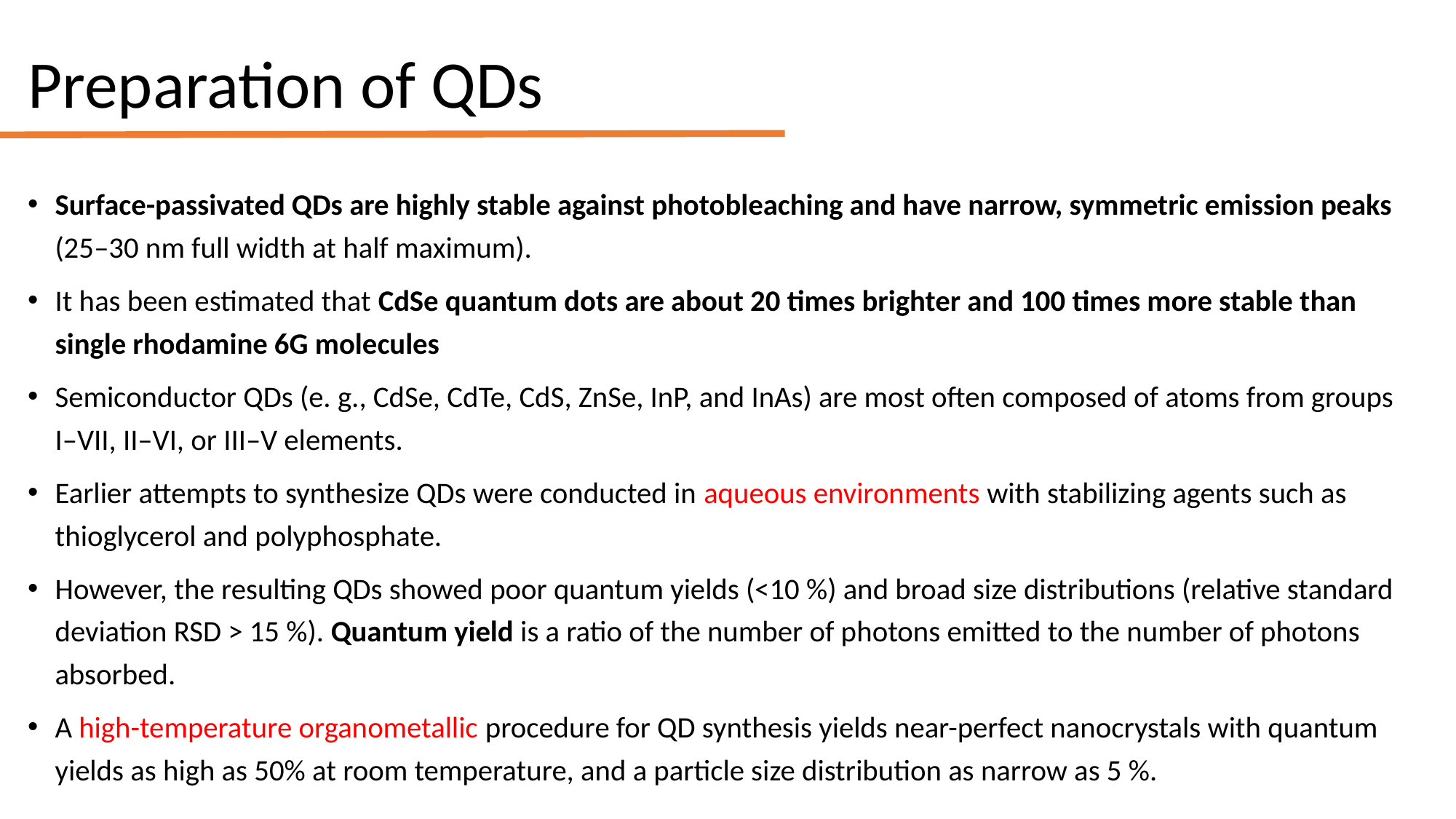

# Preparation of QDs
Surface-passivated QDs are highly stable against photobleaching and have narrow, symmetric emission peaks (25–30 nm full width at half maximum).
It has been estimated that CdSe quantum dots are about 20 times brighter and 100 times more stable than single rhodamine 6G molecules
Semiconductor QDs (e. g., CdSe, CdTe, CdS, ZnSe, InP, and InAs) are most often composed of atoms from groups I–VII, II–VI, or III–V elements.
Earlier attempts to synthesize QDs were conducted in aqueous environments with stabilizing agents such as thioglycerol and polyphosphate.
However, the resulting QDs showed poor quantum yields (<10 %) and broad size distributions (relative standard deviation RSD > 15 %). Quantum yield is a ratio of the number of photons emitted to the number of photons absorbed.
A high-temperature organometallic procedure for QD synthesis yields near-perfect nanocrystals with quantum yields as high as 50% at room temperature, and a particle size distribution as narrow as 5 %.